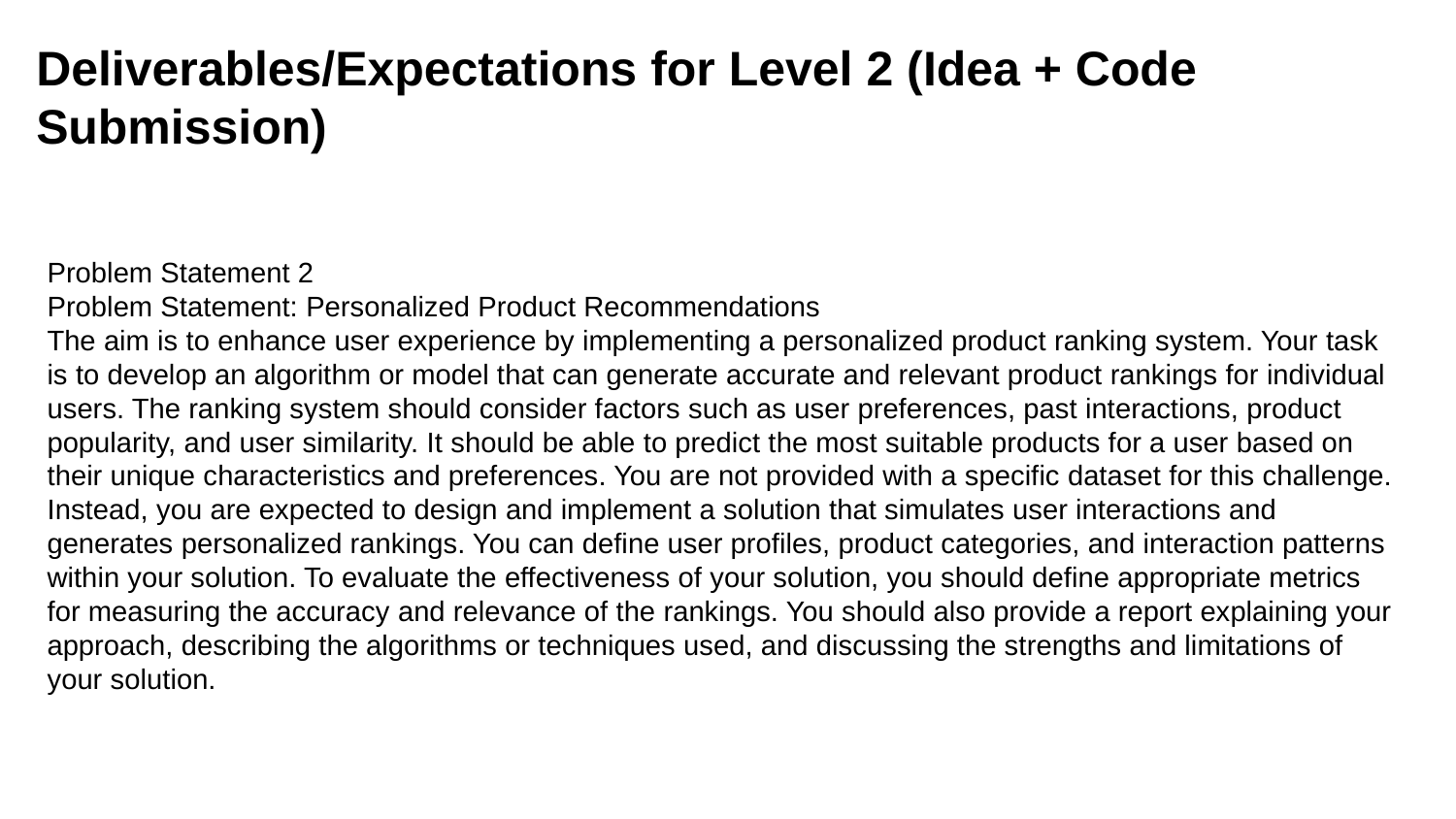

Deliverables/Expectations for Level 2 (Idea + Code Submission)

Problem Statement 2
Problem Statement: Personalized Product Recommendations
The aim is to enhance user experience by implementing a personalized product ranking system. Your task is to develop an algorithm or model that can generate accurate and relevant product rankings for individual users. The ranking system should consider factors such as user preferences, past interactions, product popularity, and user similarity. It should be able to predict the most suitable products for a user based on their unique characteristics and preferences. You are not provided with a specific dataset for this challenge. Instead, you are expected to design and implement a solution that simulates user interactions and generates personalized rankings. You can define user profiles, product categories, and interaction patterns within your solution. To evaluate the effectiveness of your solution, you should define appropriate metrics for measuring the accuracy and relevance of the rankings. You should also provide a report explaining your approach, describing the algorithms or techniques used, and discussing the strengths and limitations of your solution.